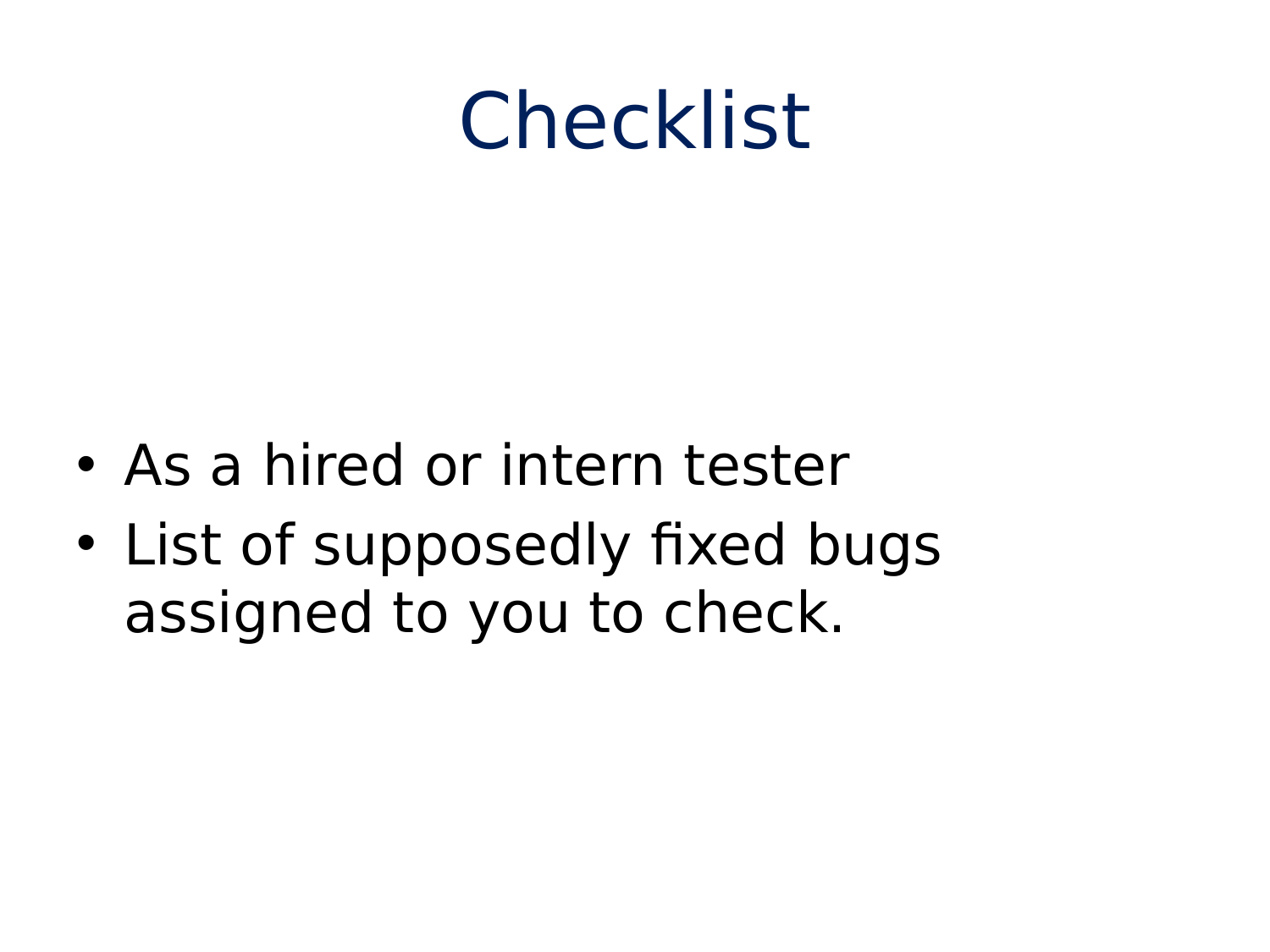

# Checklist
As a hired or intern tester
List of supposedly fixed bugs assigned to you to check.